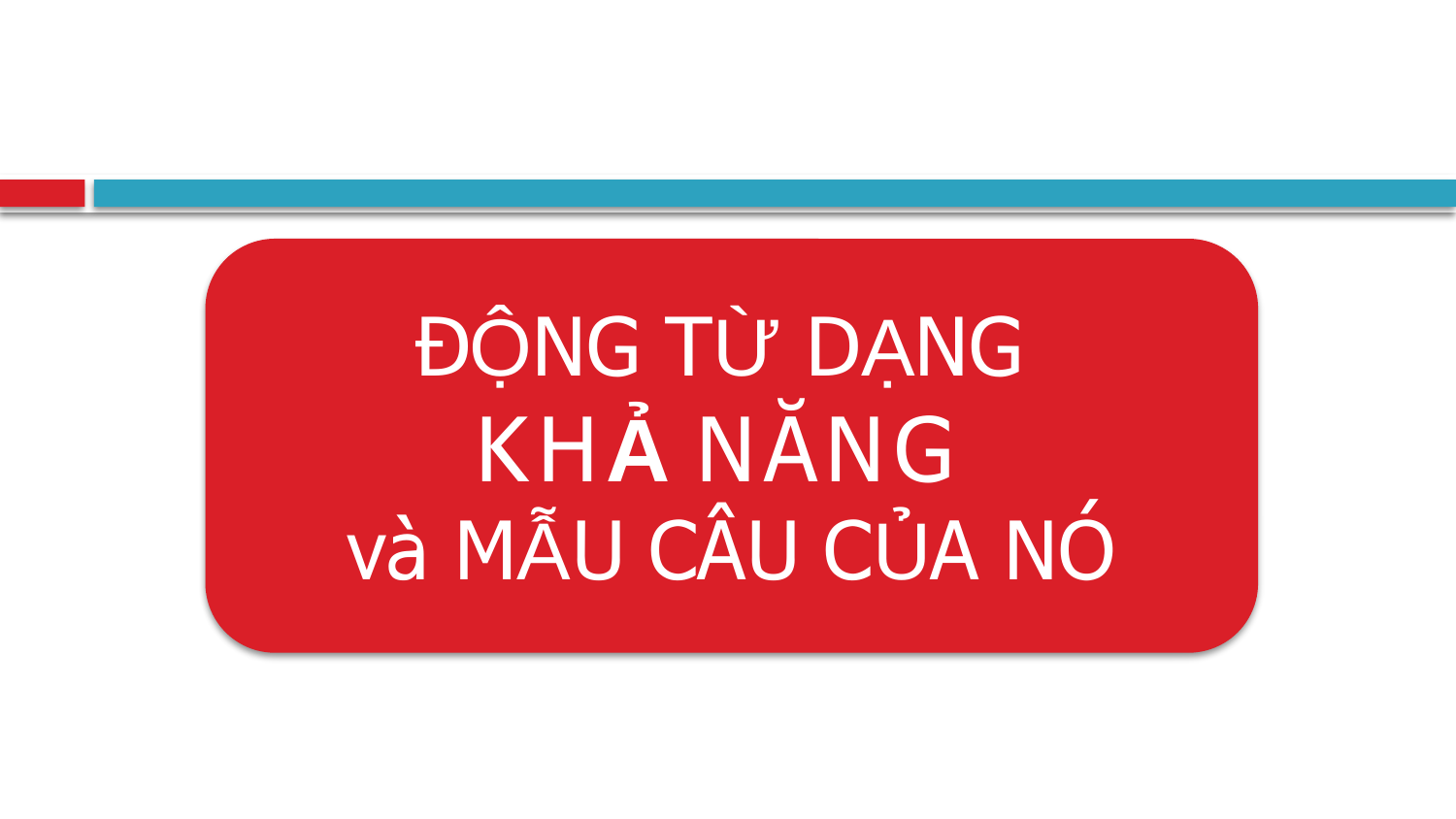

ĐỘNG TỪ DẠNG
KHẢ NĂNG
và MẪU CÂU CỦA NÓ